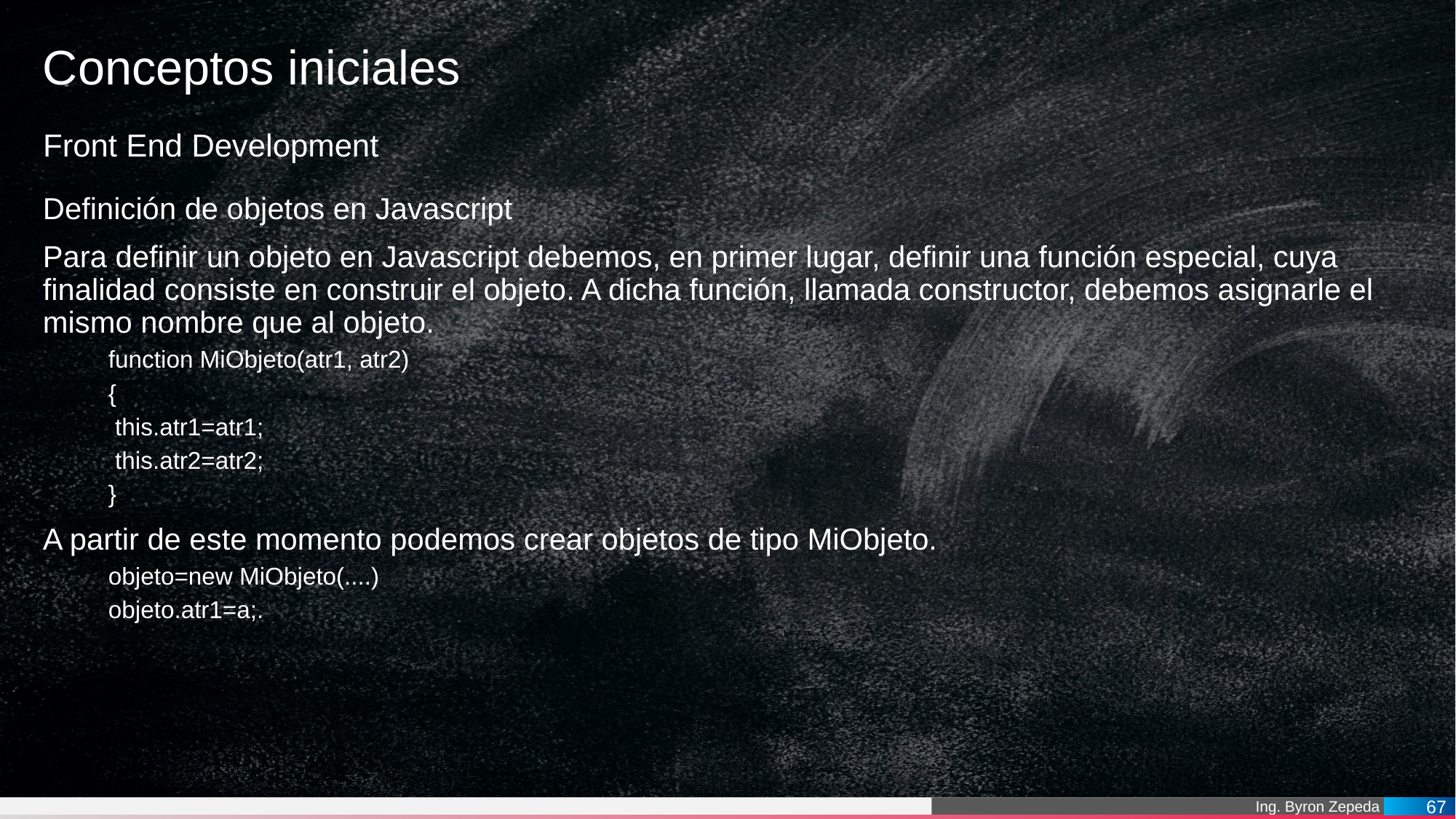

# Conceptos iniciales
Front End Development
Definición de objetos en Javascript
Para definir un objeto en Javascript debemos, en primer lugar, definir una función especial, cuya finalidad consiste en construir el objeto. A dicha función, llamada constructor, debemos asignarle el mismo nombre que al objeto.
function MiObjeto(atr1, atr2)
{
 this.atr1=atr1;
 this.atr2=atr2;
}
A partir de este momento podemos crear objetos de tipo MiObjeto.
objeto=new MiObjeto(....)
objeto.atr1=a;.

67